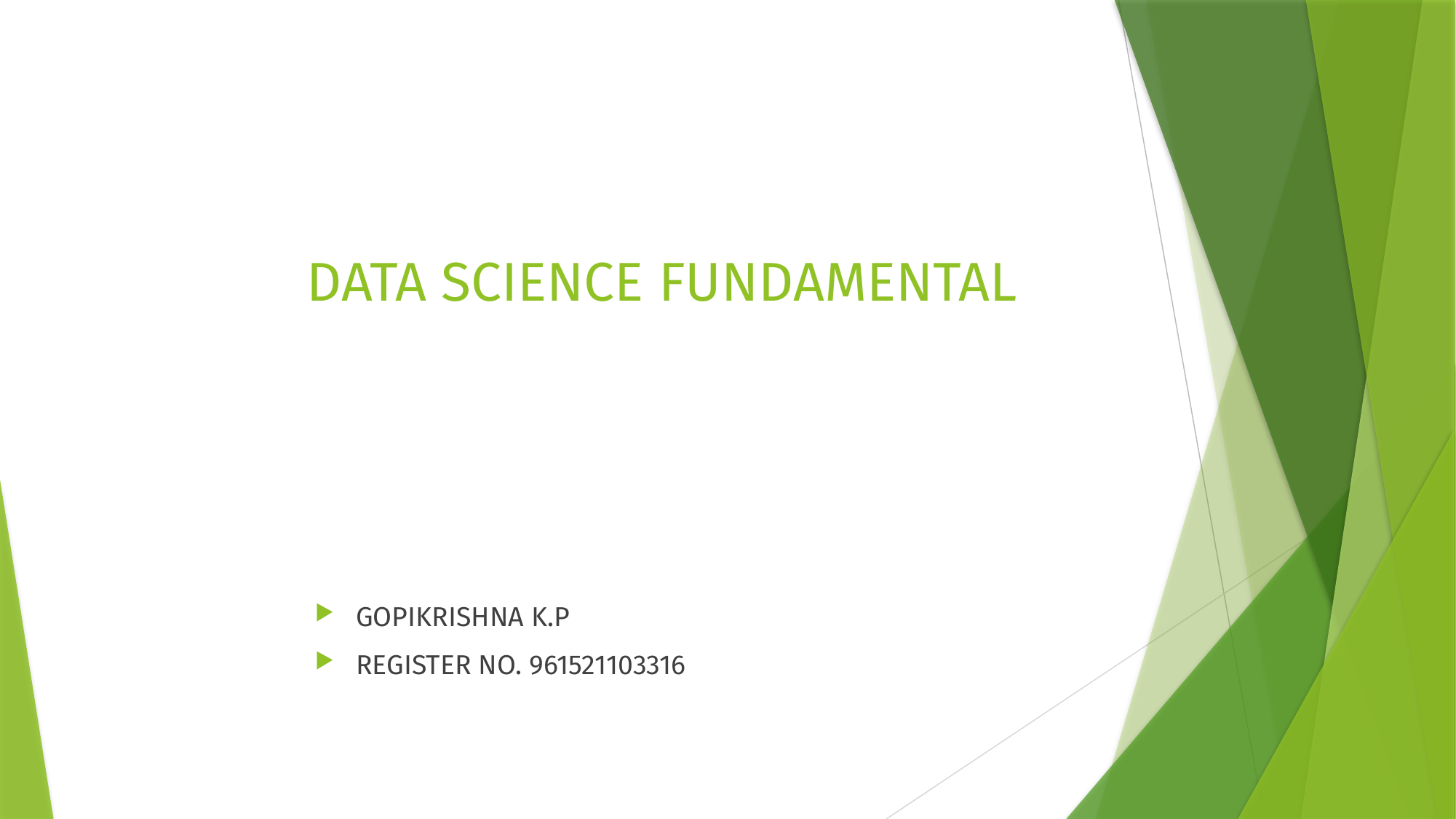

# DATA SCIENCE FUNDAMENTAL
GOPIKRISHNA K.P
REGISTER NO. 961521103316